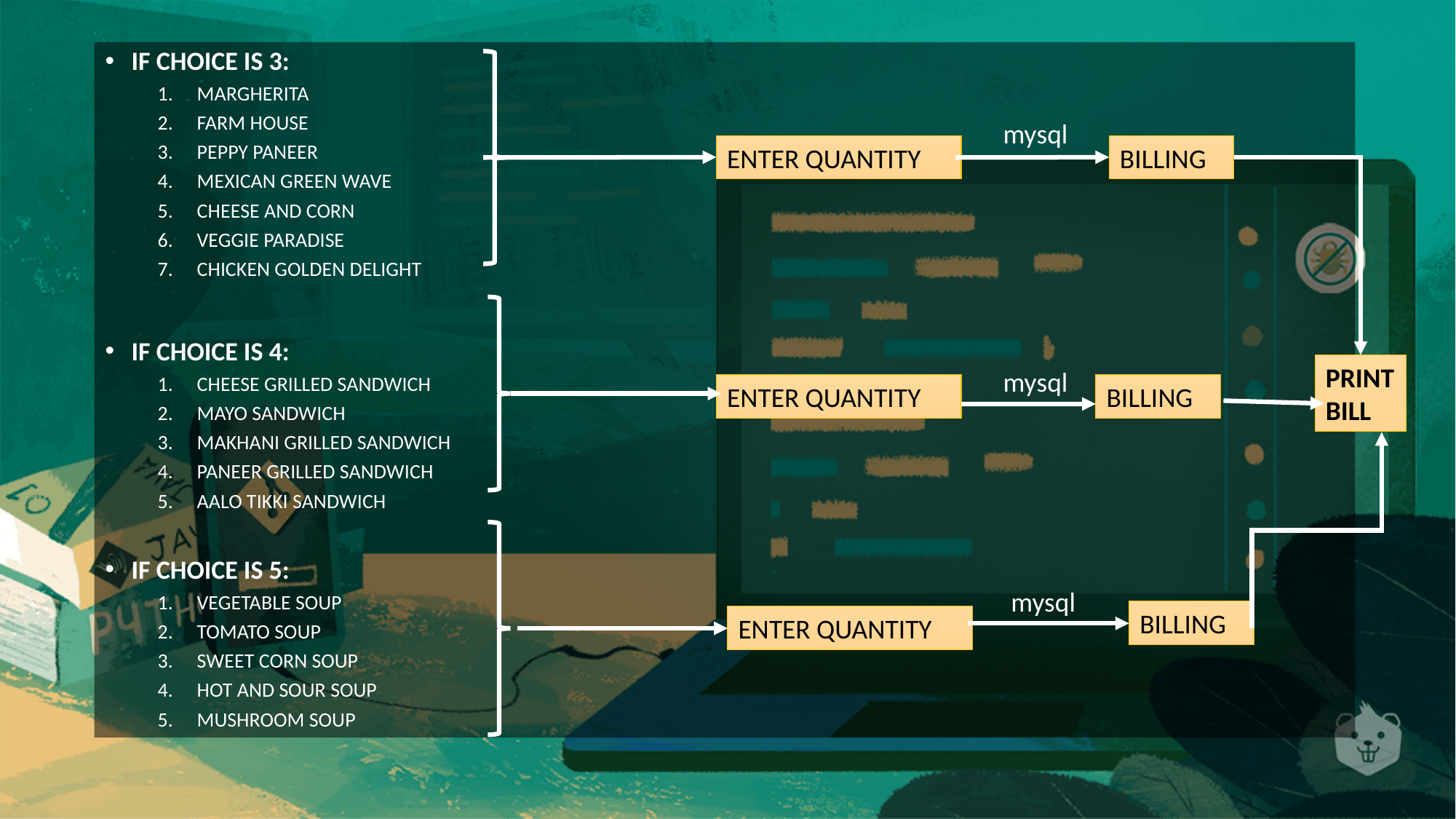

IF CHOICE IS 3:
MARGHERITA
FARM HOUSE
PEPPY PANEER
MEXICAN GREEN WAVE
CHEESE AND CORN
VEGGIE PARADISE
CHICKEN GOLDEN DELIGHT

IF CHOICE IS 4:
CHEESE GRILLED SANDWICH
MAYO SANDWICH
MAKHANI GRILLED SANDWICH
PANEER GRILLED SANDWICH
AALO TIKKI SANDWICH

IF CHOICE IS 5:
VEGETABLE SOUP
TOMATO SOUP
SWEET CORN SOUP
HOT AND SOUR SOUP
MUSHROOM SOUP

mysql
ENTER QUANTITY
BILLING

PRINT BILL
mysql
ENTER QUANTITY
BILLING

mysql
BILLING
ENTER QUANTITY